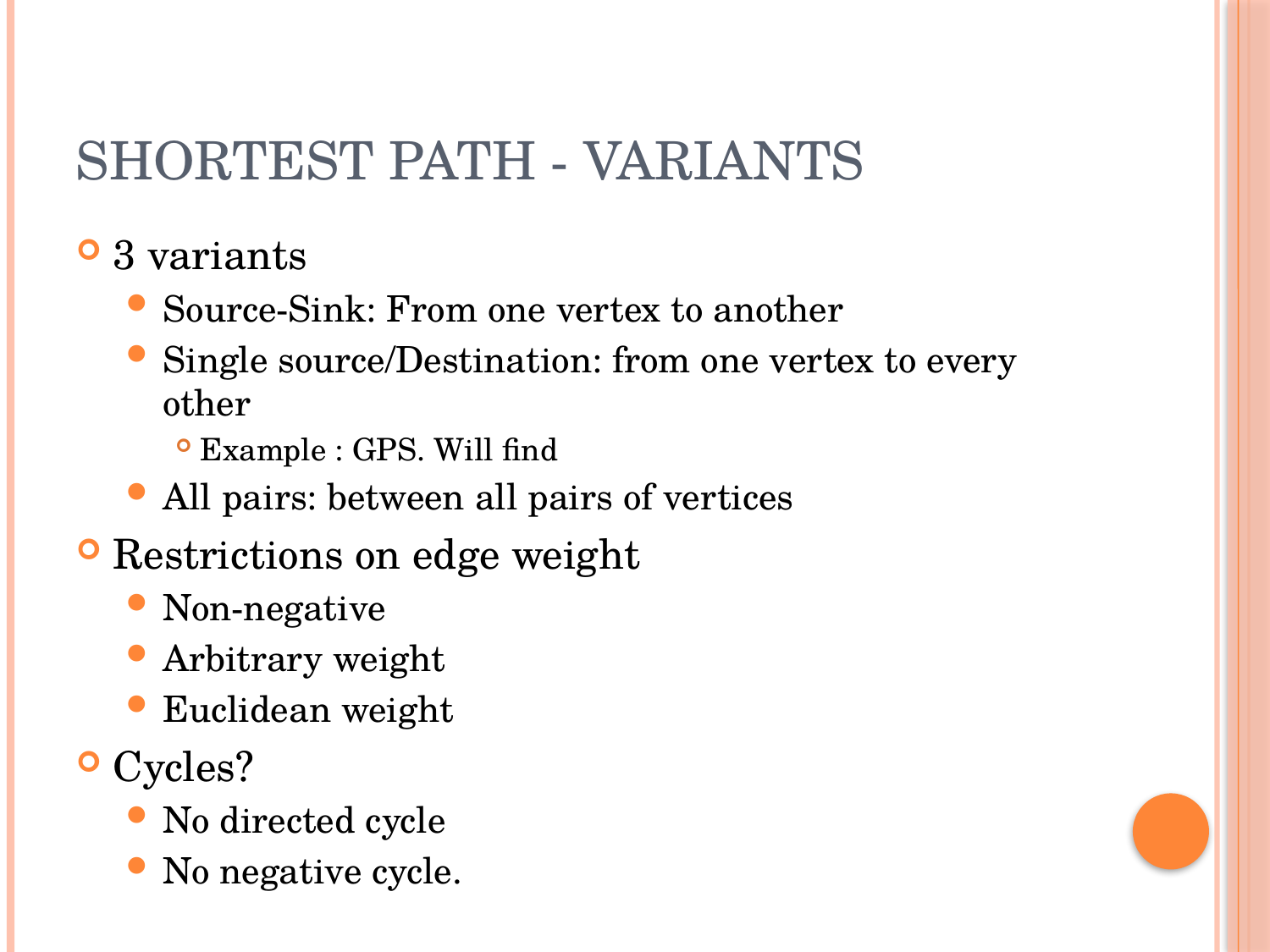

# Shortest Path - variants
3 variants
Source-Sink: From one vertex to another
Single source/Destination: from one vertex to every other
Example : GPS. Will find
All pairs: between all pairs of vertices
Restrictions on edge weight
Non-negative
Arbitrary weight
Euclidean weight
Cycles?
No directed cycle
No negative cycle.